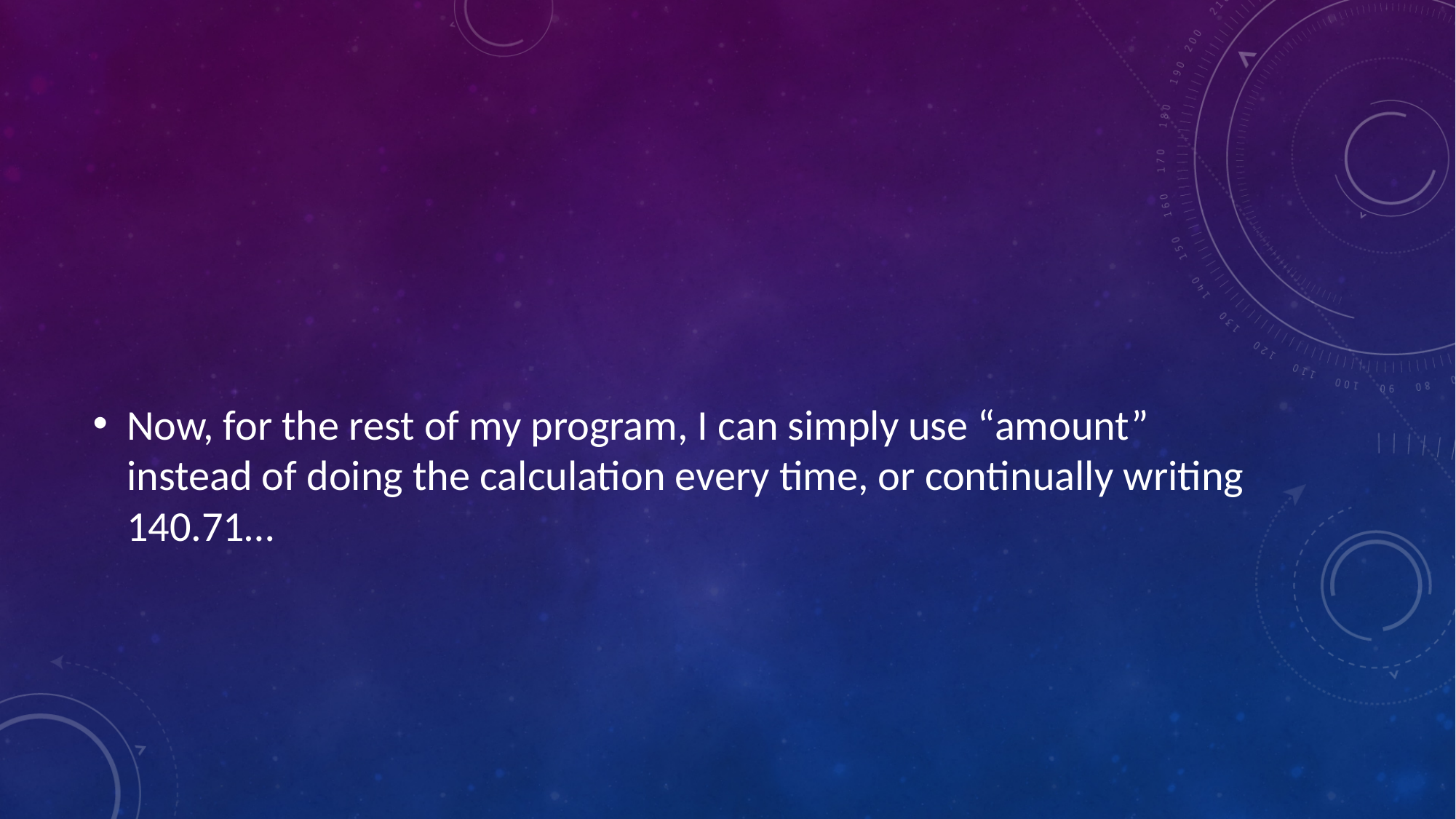

#
Now, for the rest of my program, I can simply use “amount” instead of doing the calculation every time, or continually writing 140.71…